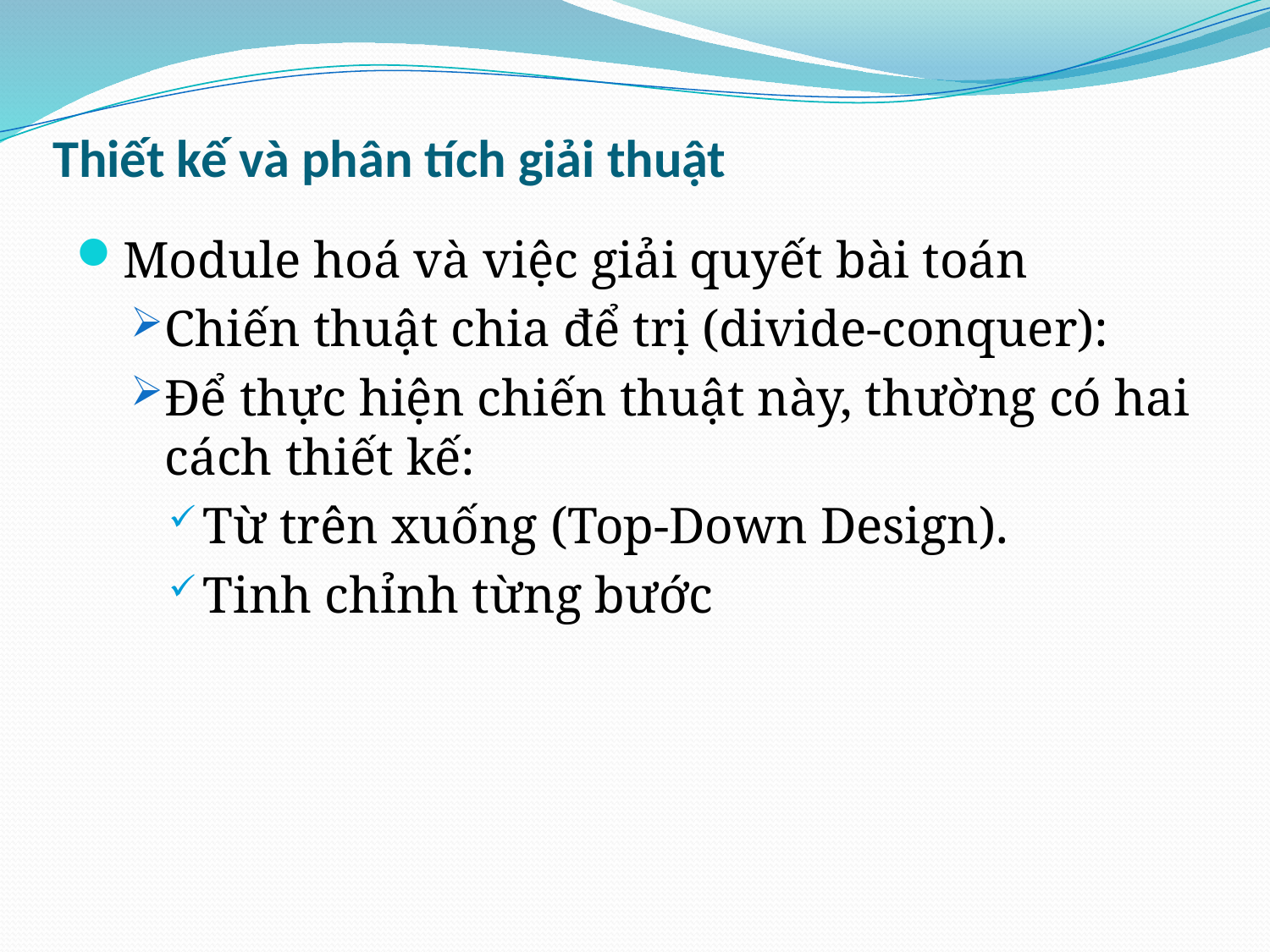

# Thiết kế và phân tích giải thuật
Module hoá và việc giải quyết bài toán
Chiến thuật chia để trị (divide-conquer):
Để thực hiện chiến thuật này, thường có hai cách thiết kế:
Từ trên xuống (Top-Down Design).
Tinh chỉnh từng bước